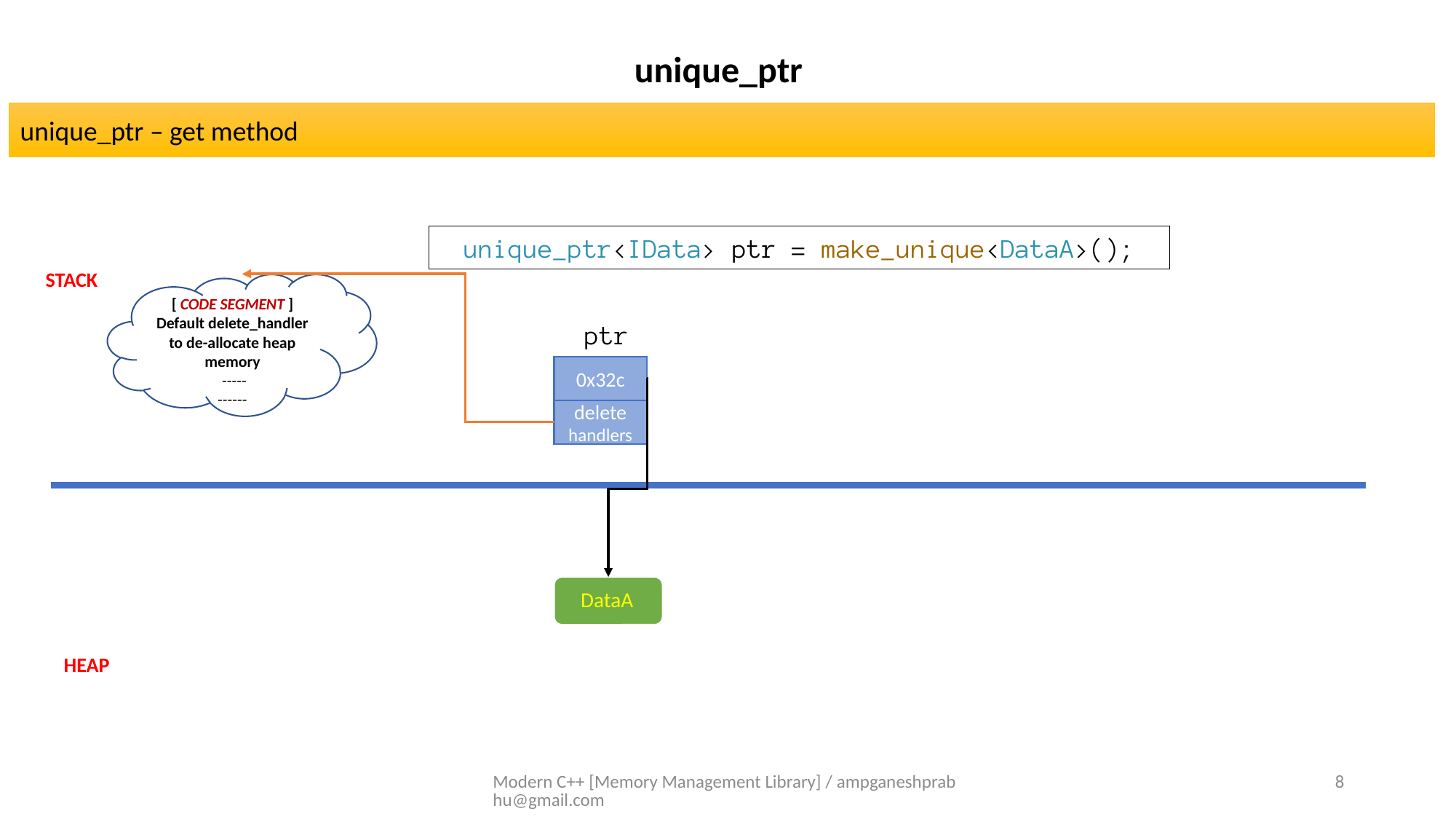

unique_ptr
unique_ptr – get method
unique_ptr<IData> ptr = make_unique<DataA>();
STACK

[ CODE SEGMENT ]
Default delete_handler to de-allocate heap memory
 -----
------

ptr
0x32c
delete handlers

DataA
HEAP
Modern C++ [Memory Management Library] / ampganeshprabhu@gmail.com
8